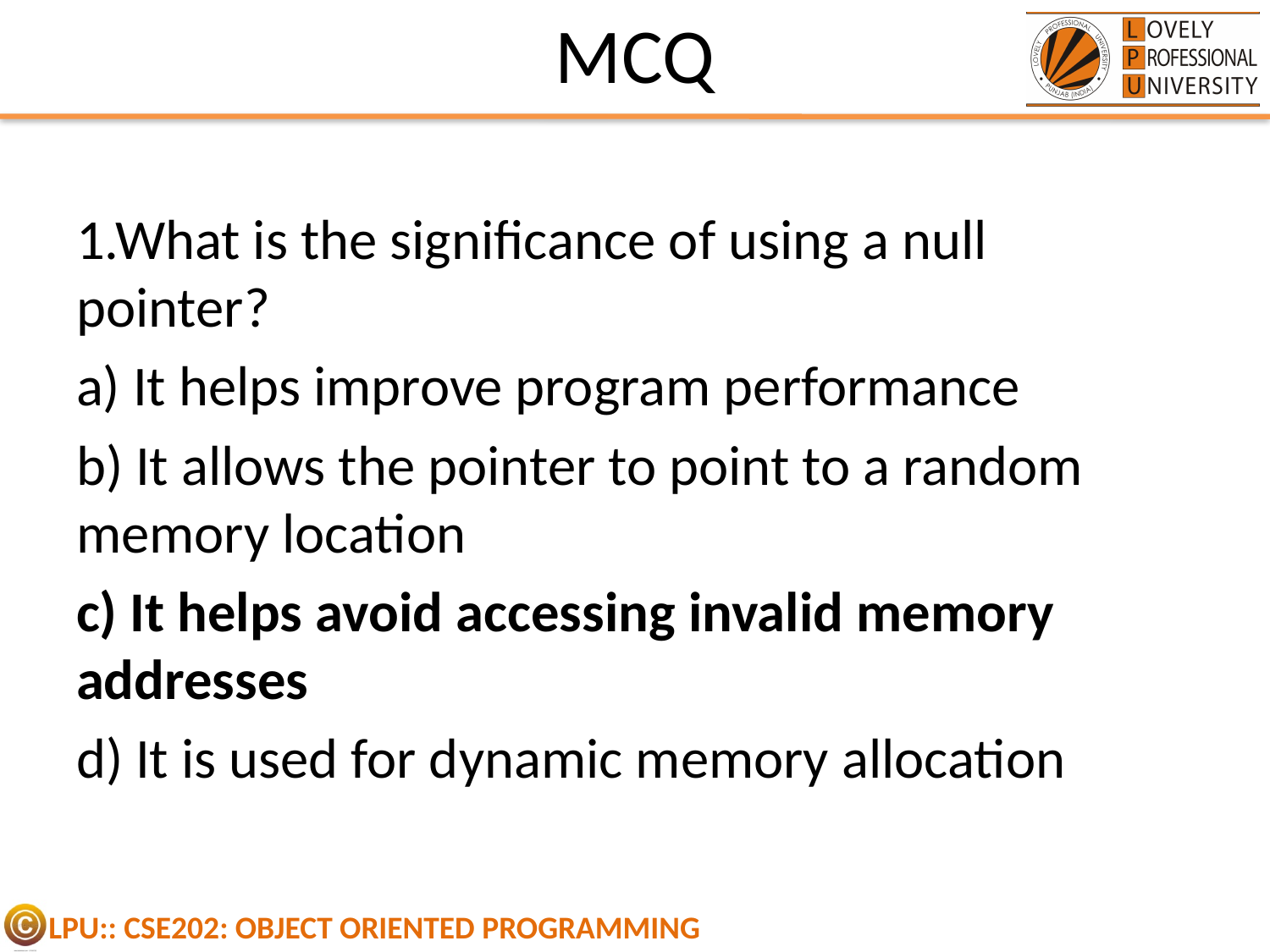

# MCQ
1.What is the significance of using a null pointer?
a) It helps improve program performance
b) It allows the pointer to point to a random memory location
c) It helps avoid accessing invalid memory addresses
d) It is used for dynamic memory allocation